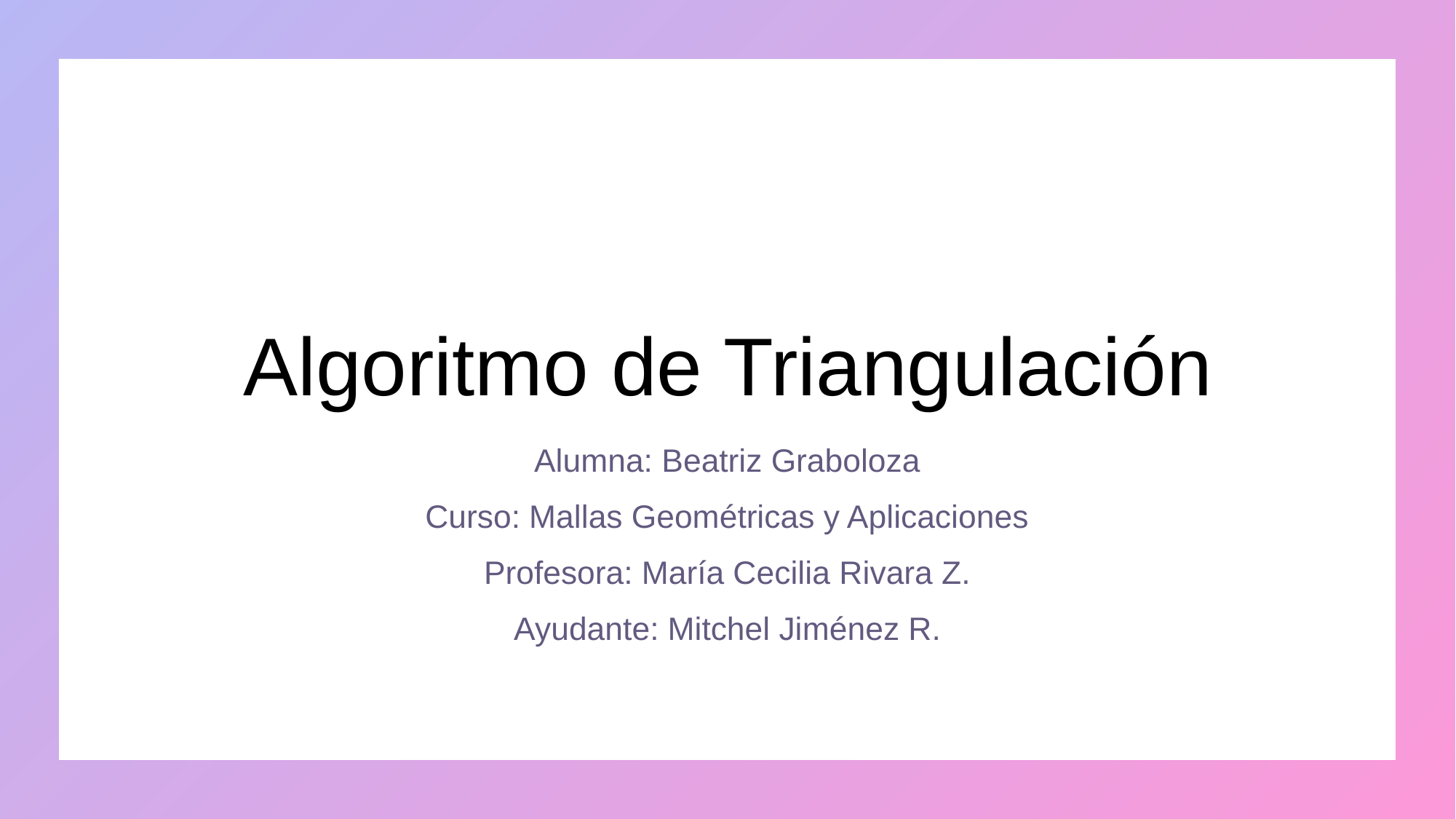

# Algoritmo de Triangulación
Alumna: Beatriz Graboloza
Curso: Mallas Geométricas y Aplicaciones
Profesora: María Cecilia Rivara Z.
Ayudante: Mitchel Jiménez R.